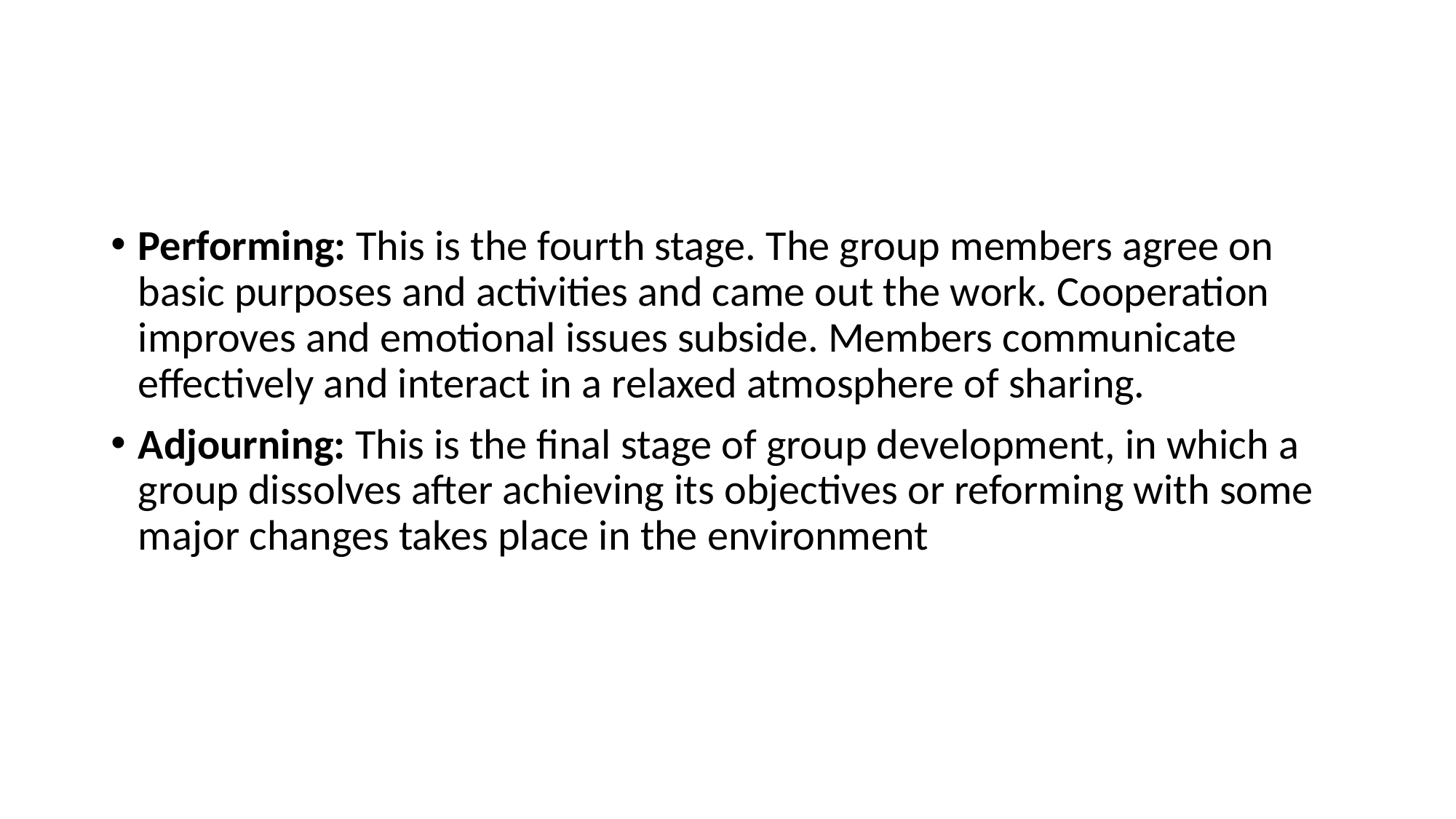

#
Performing: This is the fourth stage. The group members agree on basic purposes and activities and came out the work. Cooperation improves and emotional issues subside. Members communicate effectively and interact in a relaxed atmosphere of sharing.
Adjourning: This is the final stage of group development, in which a group dissolves after achieving its objectives or reforming with some major changes takes place in the environment